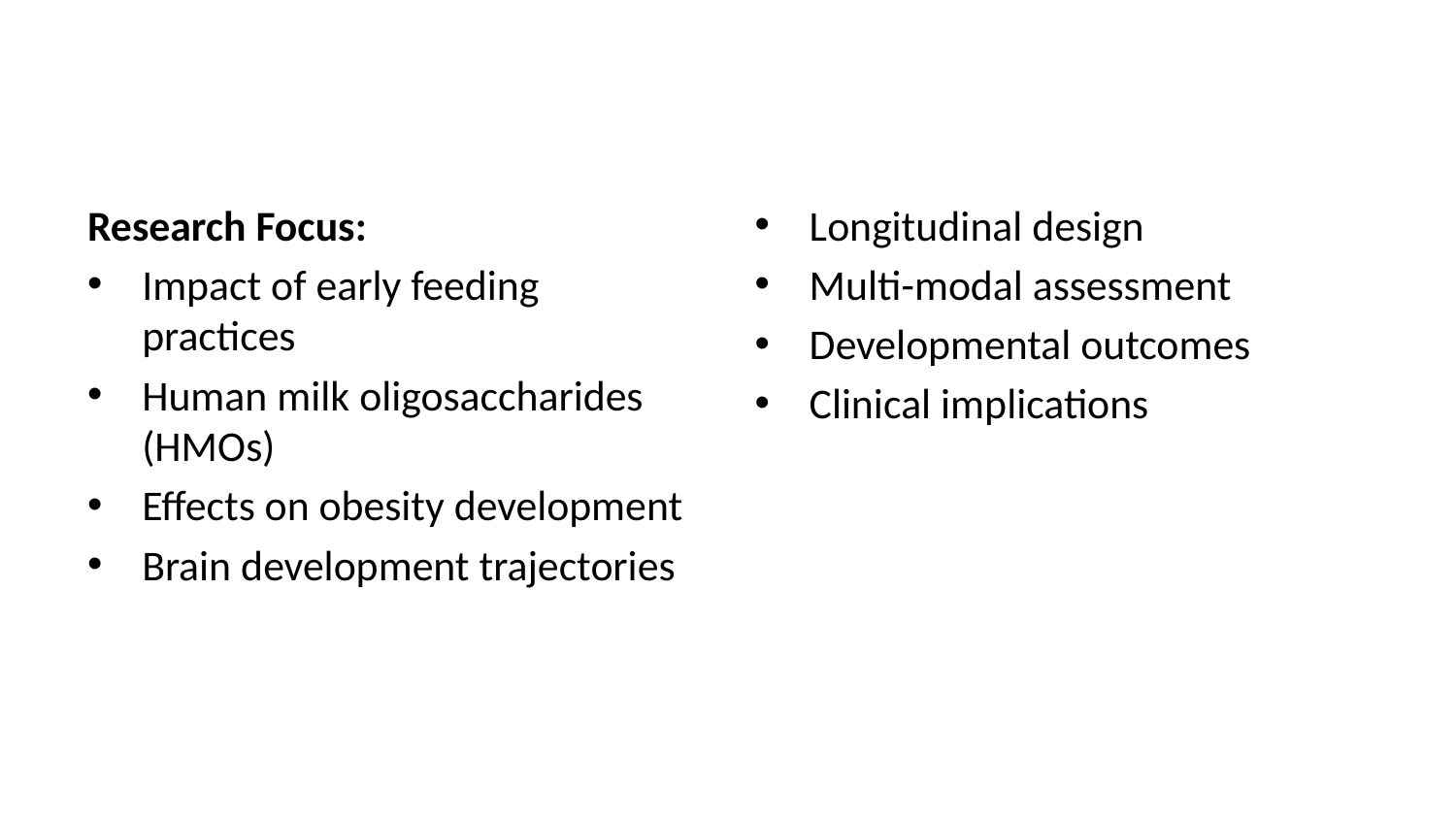

Research Focus:
Impact of early feeding practices
Human milk oligosaccharides (HMOs)
Effects on obesity development
Brain development trajectories
Longitudinal design
Multi-modal assessment
Developmental outcomes
Clinical implications